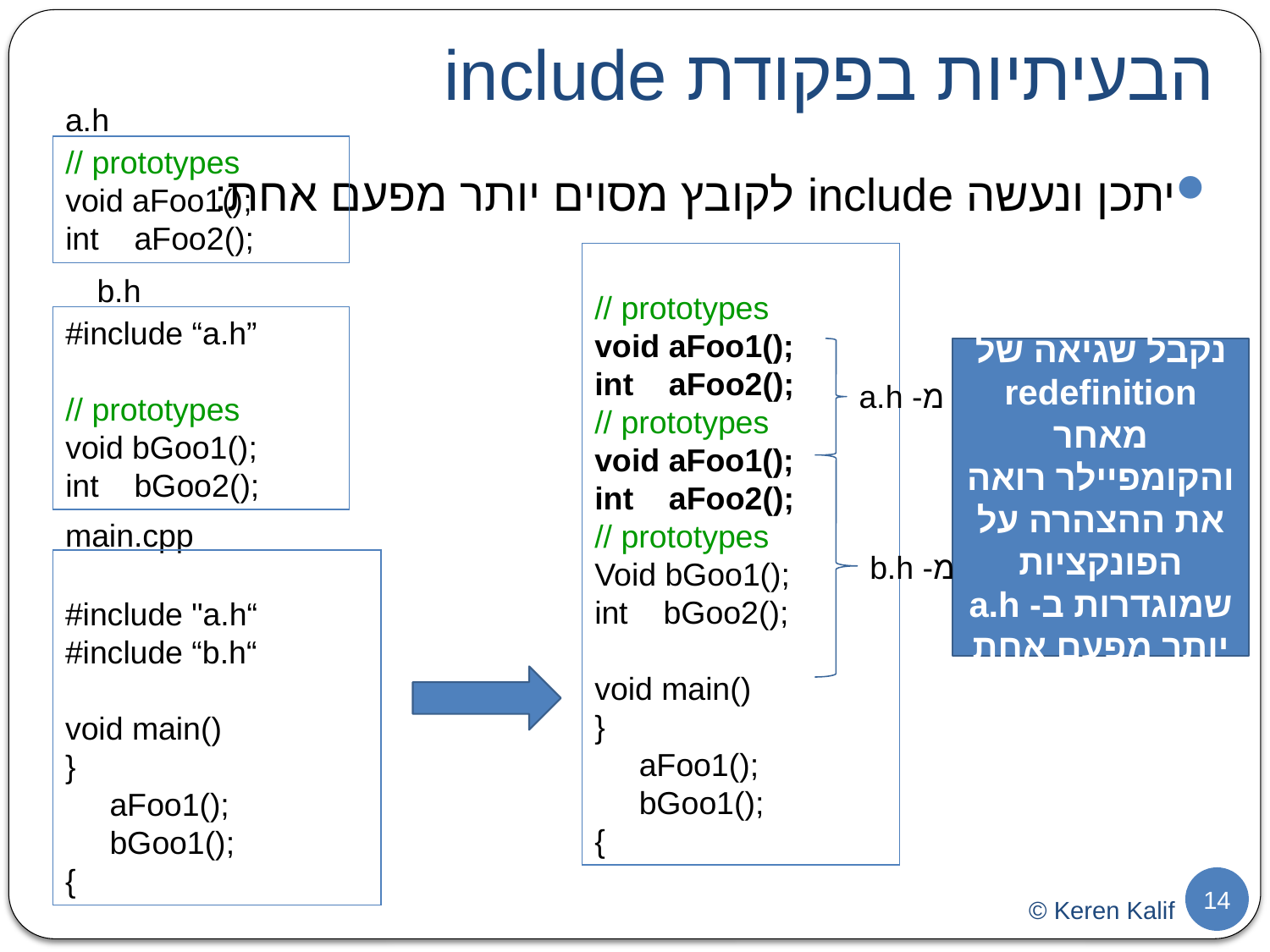

# הבעיתיות בפקודת include
a.h
// prototypes
void aFoo1();
int    aFoo2();
יתכן ונעשה include לקובץ מסוים יותר מפעם אחת:

// prototypes
void aFoo1();
int    aFoo2();
// prototypes
void aFoo1();
int    aFoo2();
// prototypes
Void bGoo1();
int    bGoo2();

void main()
}
     aFoo1();
     bGoo1();
{
b.h
#include “a.h”

// prototypes
void bGoo1();
int    bGoo2();

נקבל שגיאה של redefinition מאחר והקומפיילר רואה את ההצהרה על הפונקציות שמוגדרות ב- a.h יותר מפעם אחת
מ- a.h

main.cpp
מ- b.h

#include "a.h“
#include “b.h“

void main()
}
     aFoo1();
     bGoo1();
{

14
© Keren Kalif